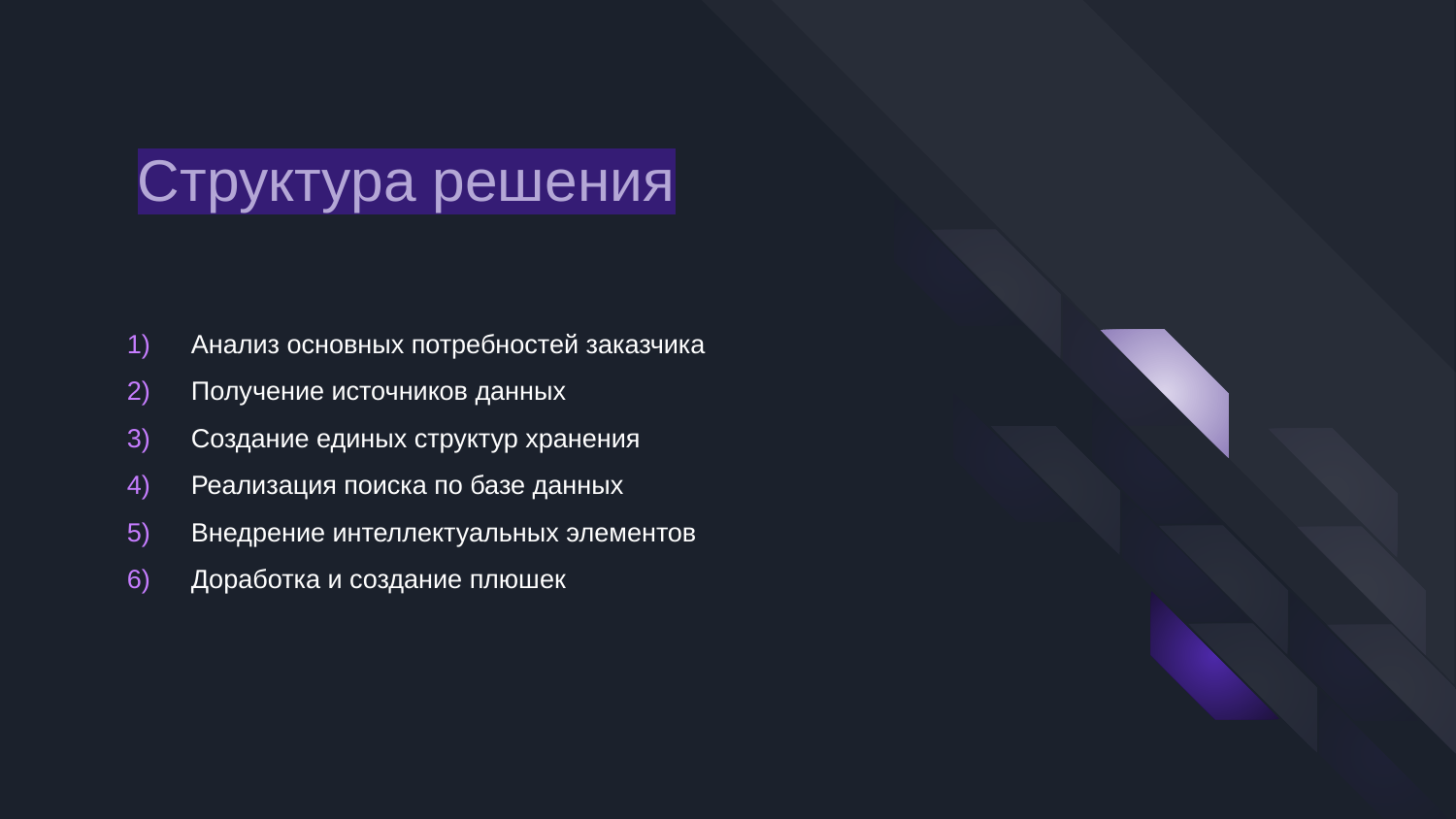

# Структура решения
  Анализ основных потребностей заказчика
  Получение источников данных
  Создание единых структур хранения
  Реализация поиска по базе данных
  Внедрение интеллектуальных элементов
  Доработка и создание плюшек